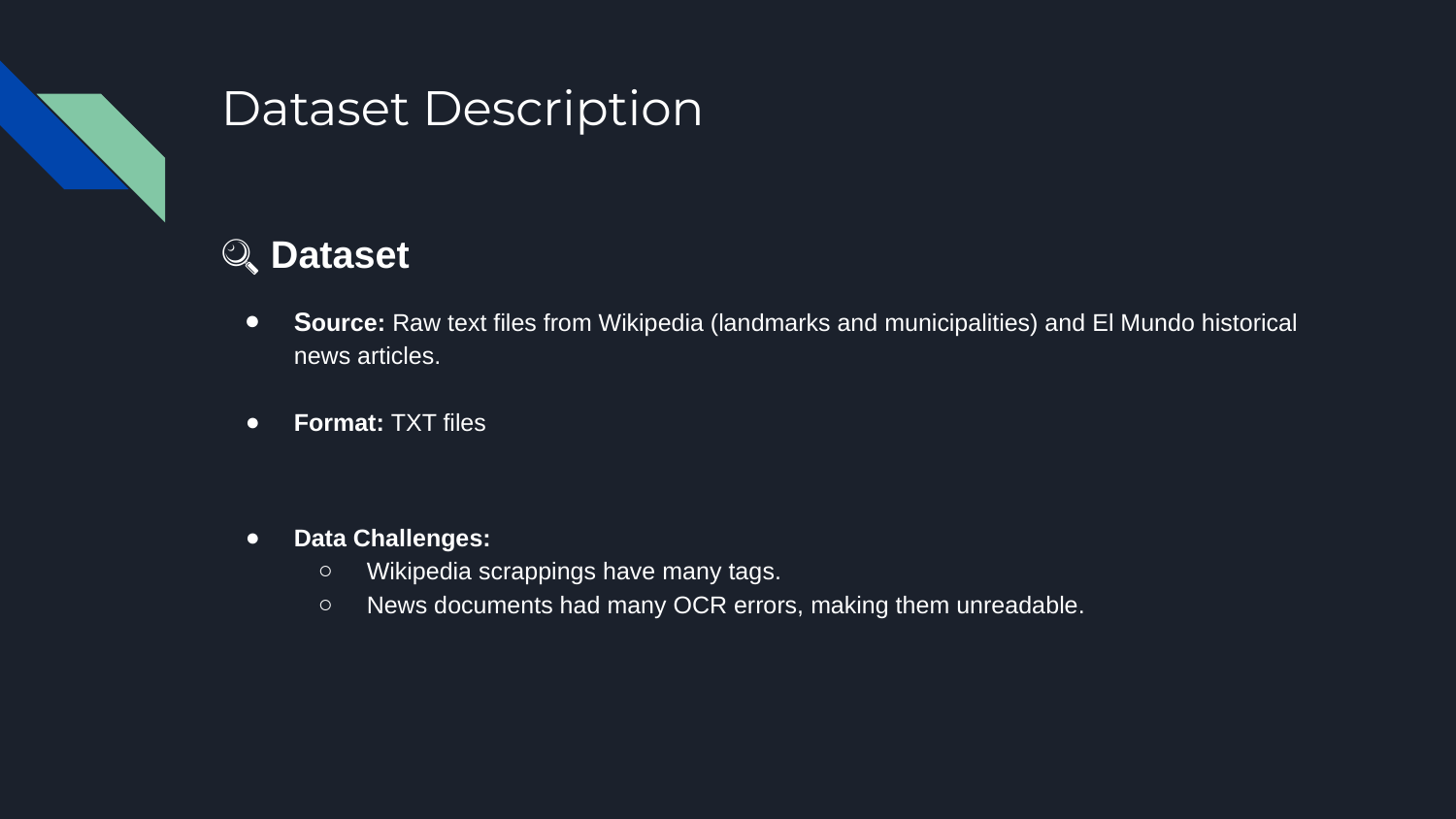

# Dataset Description
🔍 Dataset
Source: Raw text files from Wikipedia (landmarks and municipalities) and El Mundo historical news articles.

Format: TXT files

Data Challenges:
Wikipedia scrappings have many tags.
News documents had many OCR errors, making them unreadable.